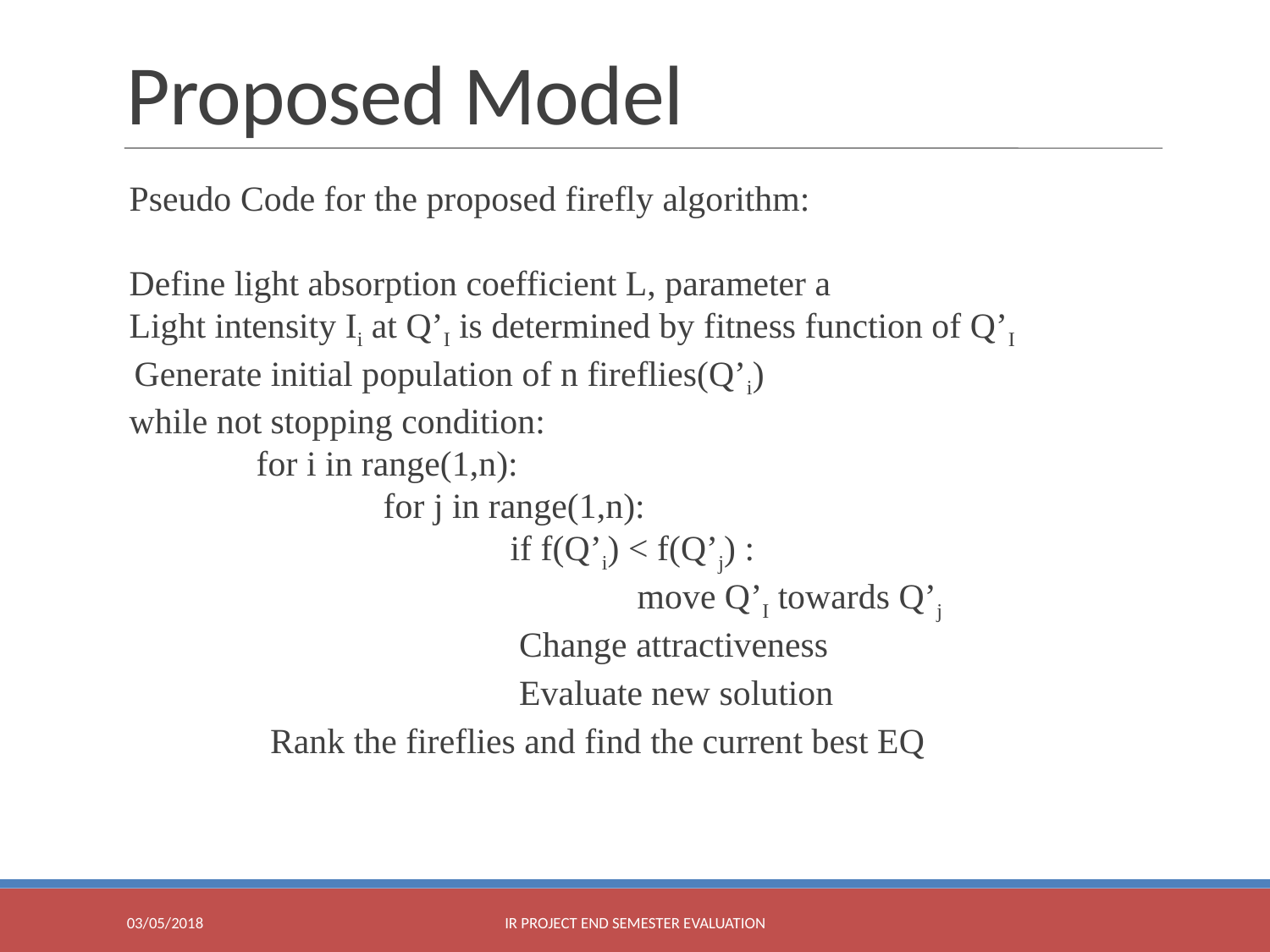

Proposed Model
Pseudo Code for the proposed firefly algorithm:

Define light absorption coefficient L, parameter a
Light intensity Ii at Q’I is determined by fitness function of Q’I
 Generate initial population of n fireflies(Q’i)
while not stopping condition:
	for i in range(1,n):
		for j in range(1,n):
			if f(Q’i) < f(Q’j) :
				move Q’I towards Q’j
			 Change attractiveness
			 Evaluate new solution
	  Rank the fireflies and find the current best EQ

03/05/2018
IR Project End Semester Evaluation